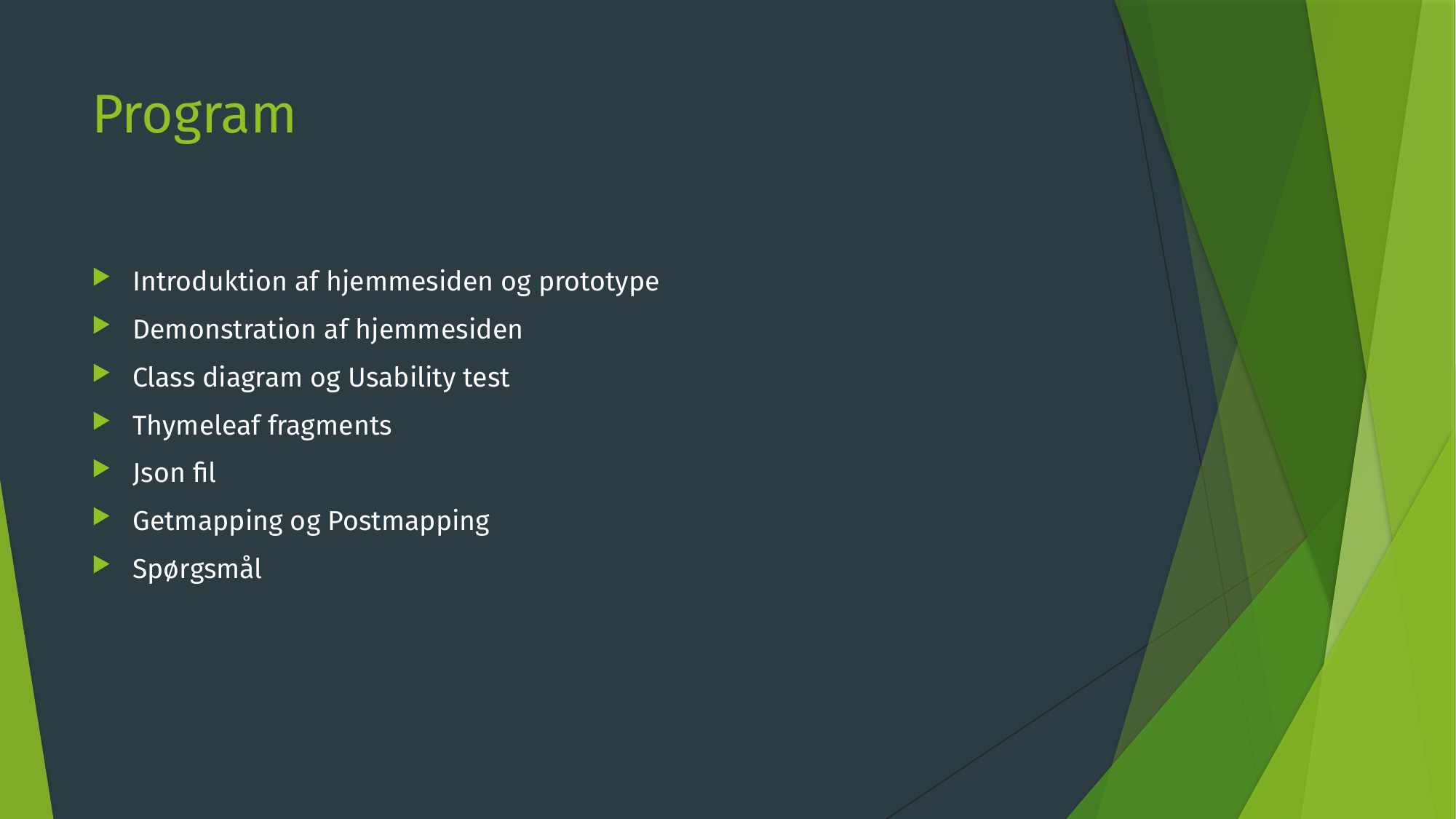

# Program
Introduktion af hjemmesiden og prototype
Demonstration af hjemmesiden
Class diagram og Usability test
Thymeleaf fragments
Json fil
Getmapping og Postmapping
Spørgsmål